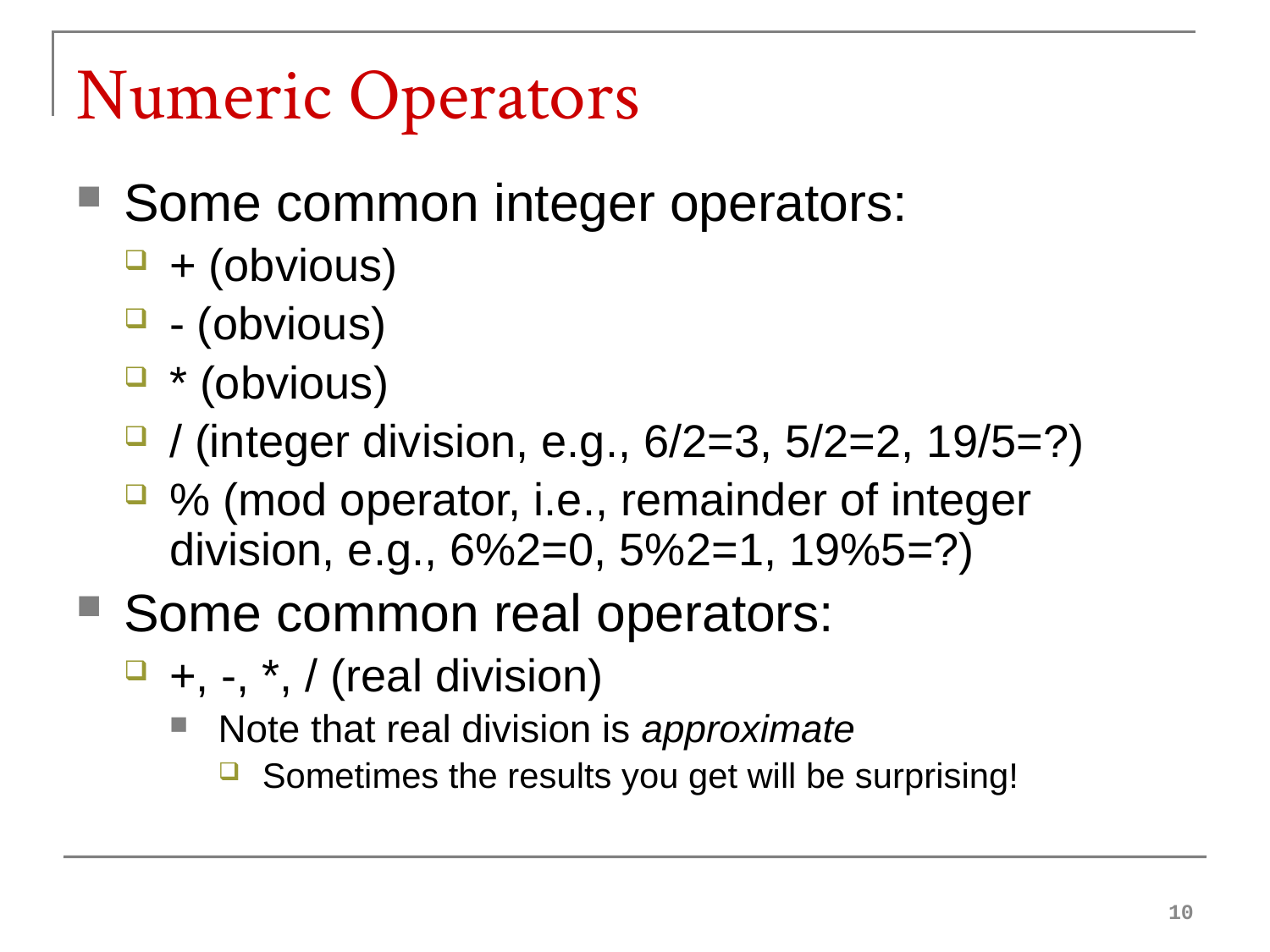

# Numeric Operators
Some common integer operators:
+ (obvious)
- (obvious)
* (obvious)
/ (integer division, e.g., 6/2=3, 5/2=2, 19/5=?)
% (mod operator, i.e., remainder of integer division, e.g., 6%2=0, 5%2=1, 19%5=?)
Some common real operators:
+, -, *, / (real division)
Note that real division is approximate
Sometimes the results you get will be surprising!
10